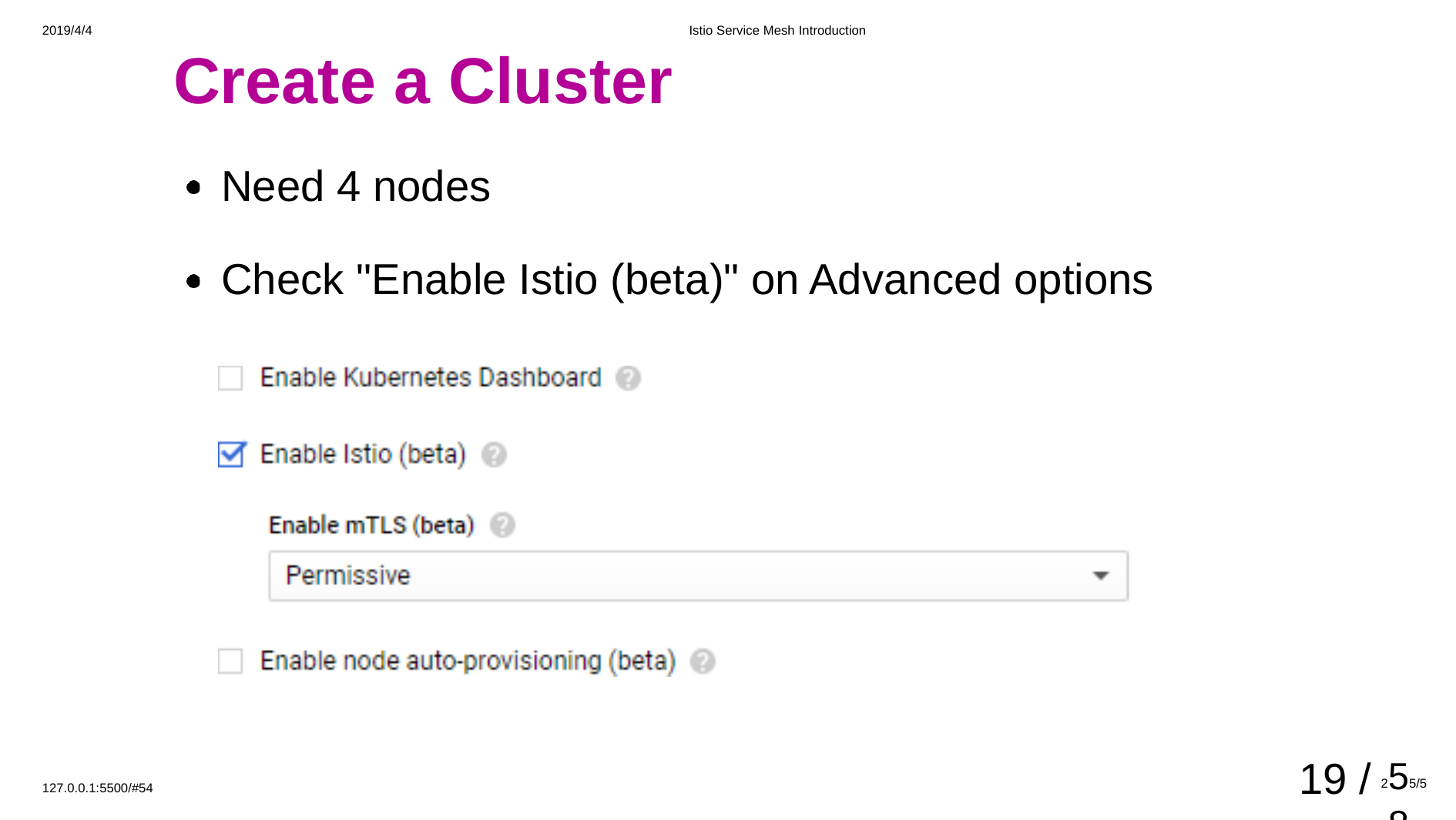

2019/4/4
Istio Service Mesh Introduction
# Create a Cluster
Need 4 nodes
Check "Enable Istio (beta)" on Advanced options

19 /
255/588
127.0.0.1:5500/#54